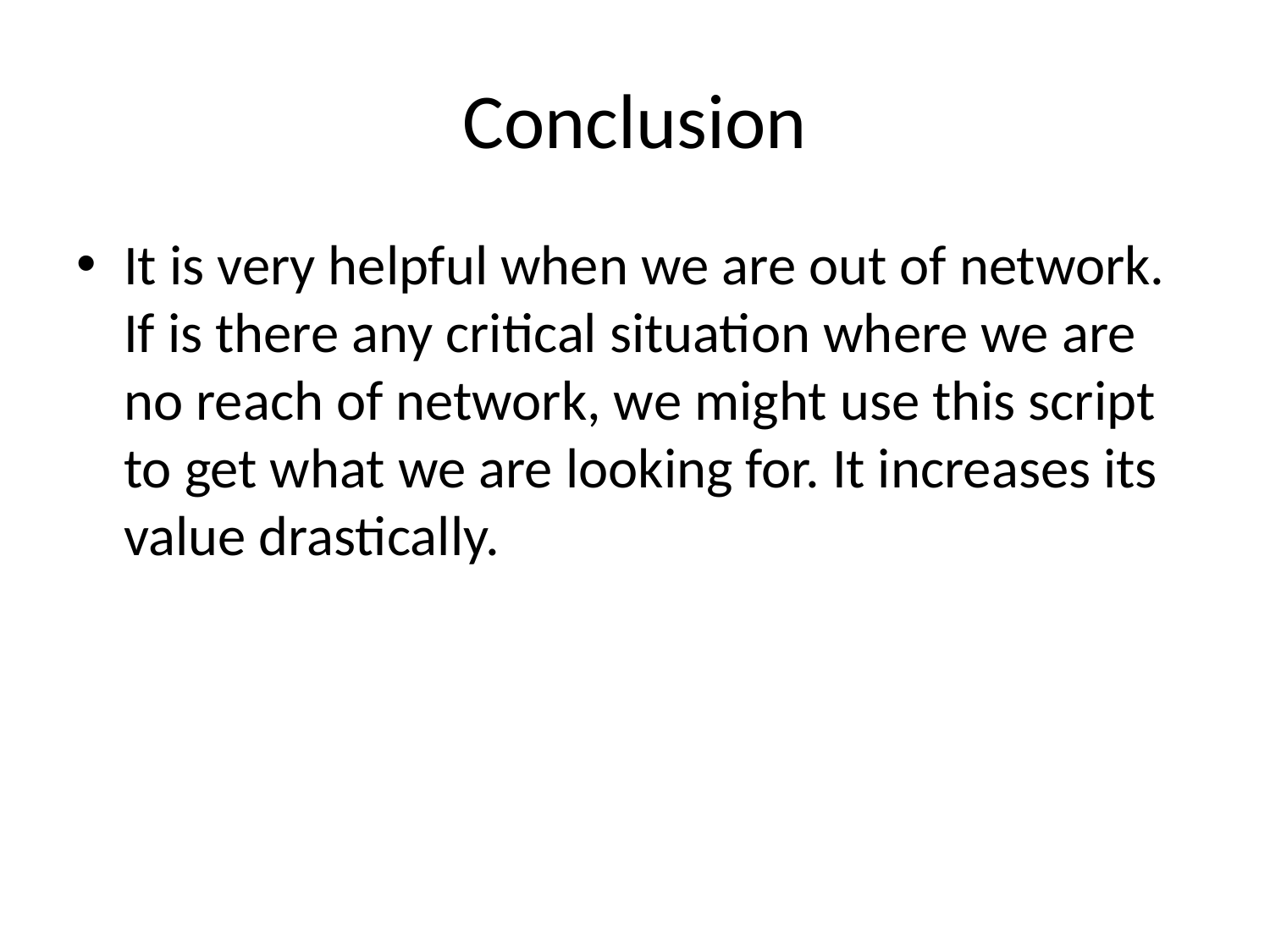

# Conclusion
It is very helpful when we are out of network. If is there any critical situation where we are no reach of network, we might use this script to get what we are looking for. It increases its value drastically.